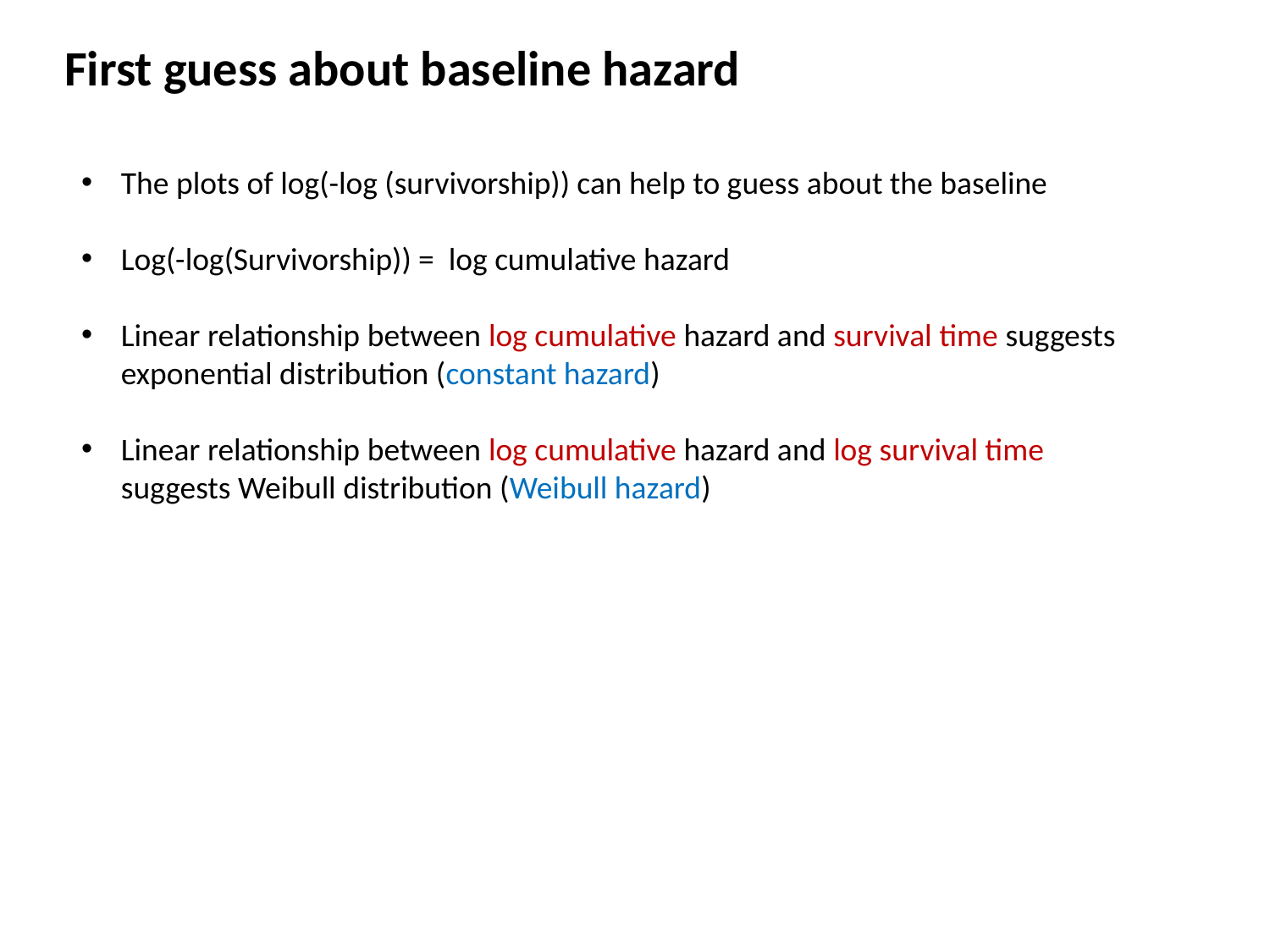

First guess about baseline hazard
The plots of log(-log (survivorship)) can help to guess about the baseline

Log(-log(Survivorship)) =  log cumulative hazard

Linear relationship between log cumulative hazard and survival time suggests exponential distribution (constant hazard)

Linear relationship between log cumulative hazard and log survival time suggests Weibull distribution (Weibull hazard)